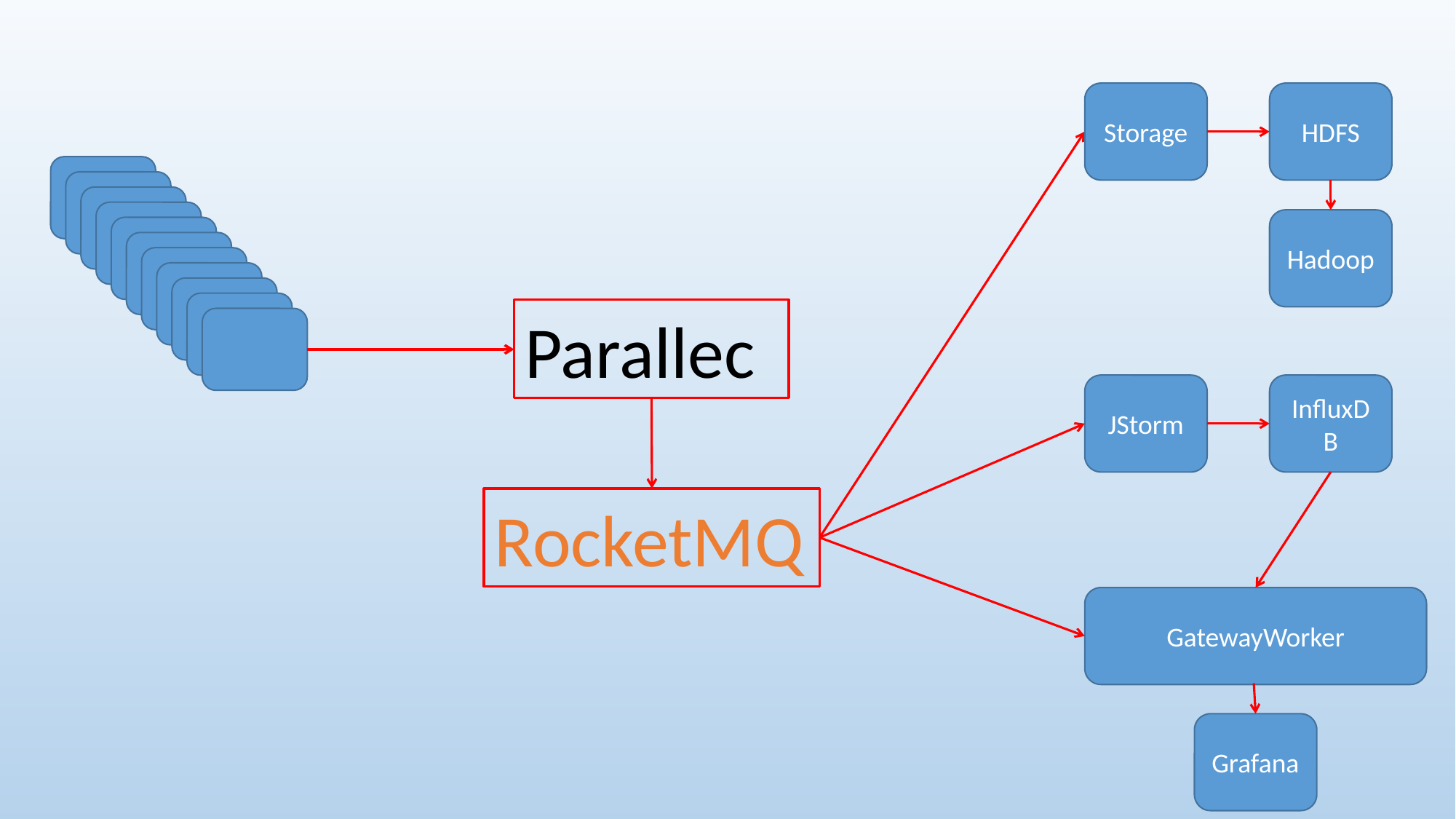

Storage
HDFS
Hadoop

Parallec
JStorm
InfluxDB
RocketMQ
GatewayWorker
Grafana